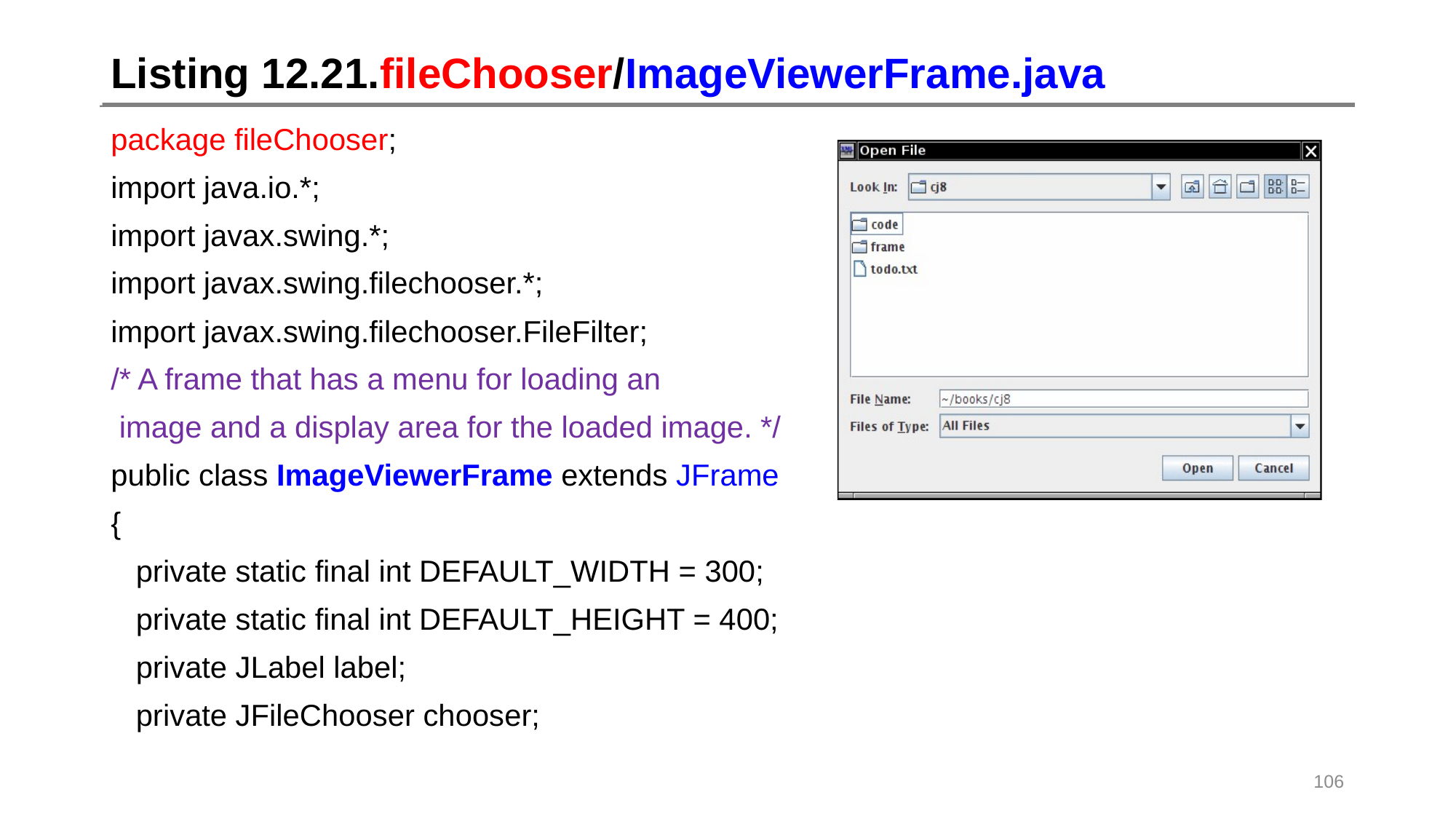

# Listing 12.21.fileChooser/ImageViewerFrame.java
package fileChooser;
import java.io.*;
import javax.swing.*;
import javax.swing.filechooser.*;
import javax.swing.filechooser.FileFilter;
/* A frame that has a menu for loading an
 image and a display area for the loaded image. */
public class ImageViewerFrame extends JFrame
{
   private static final int DEFAULT_WIDTH = 300;
   private static final int DEFAULT_HEIGHT = 400;
   private JLabel label;
   private JFileChooser chooser;

106